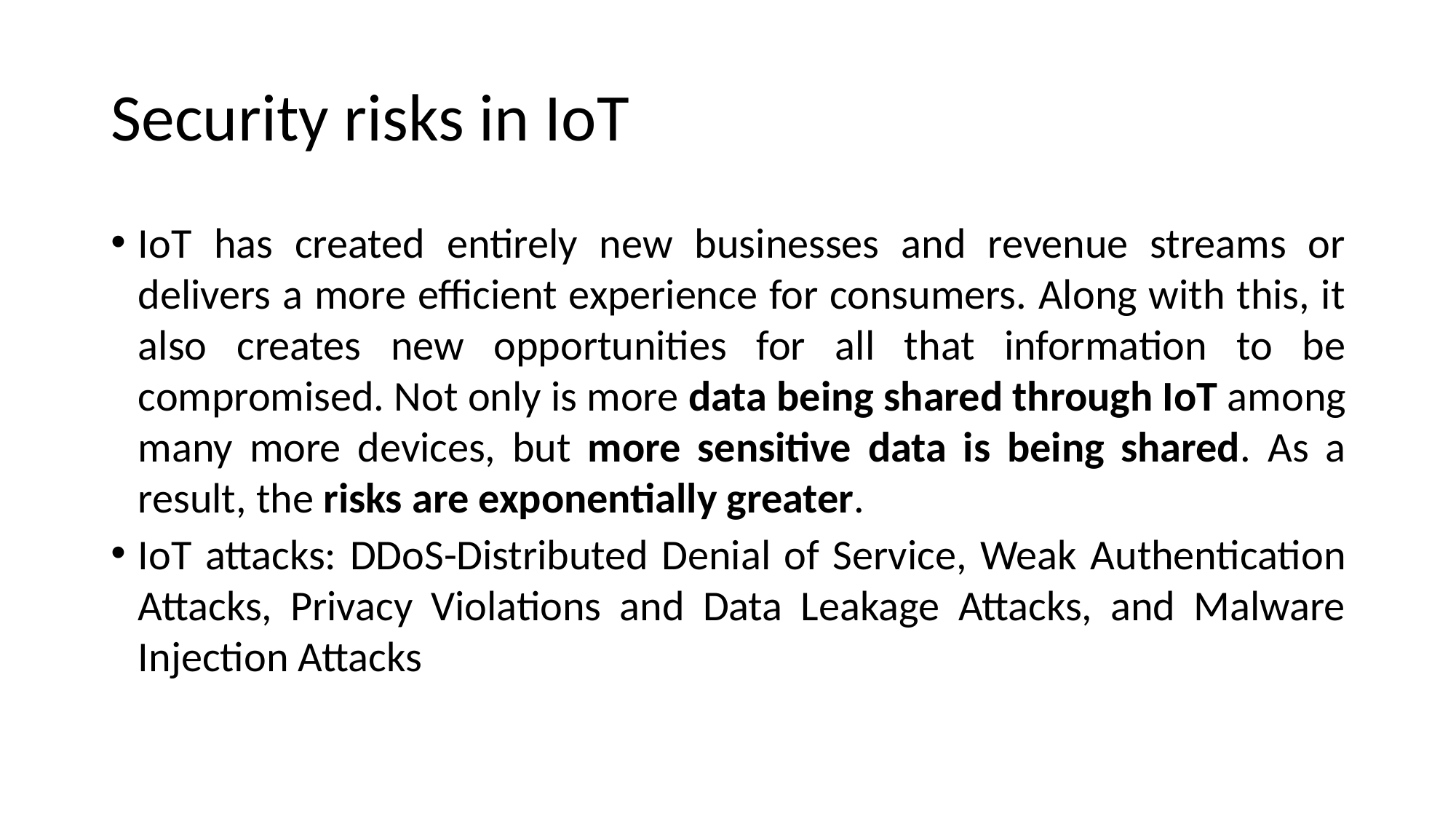

# Security risks in IoT
IoT has created entirely new businesses and revenue streams or delivers a more efficient experience for consumers. Along with this, it also creates new opportunities for all that information to be compromised. Not only is more data being shared through IoT among many more devices, but more sensitive data is being shared. As a result, the risks are exponentially greater.
IoT attacks: DDoS-Distributed Denial of Service, Weak Authentication Attacks, Privacy Violations and Data Leakage Attacks, and Malware Injection Attacks